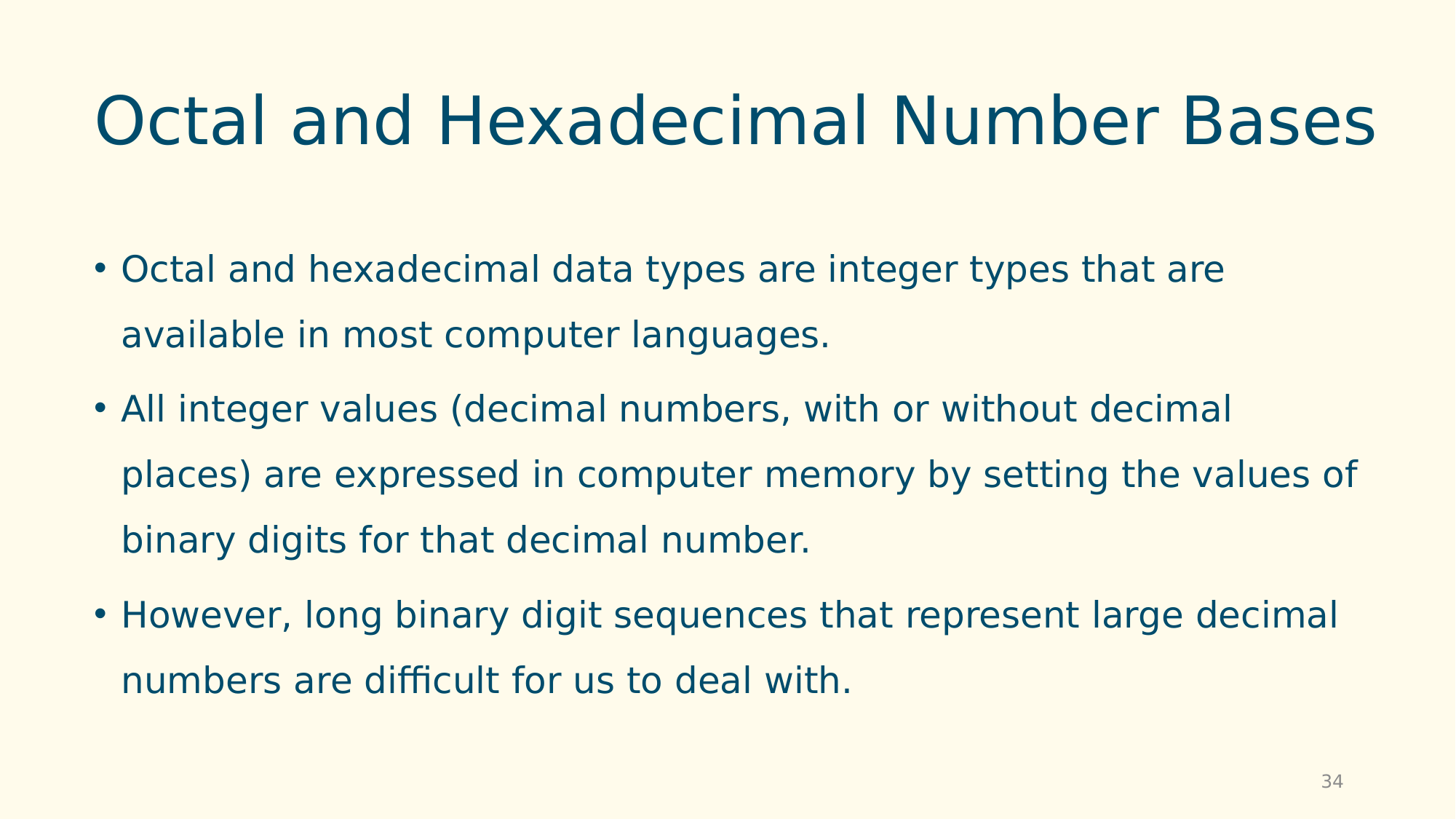

# Octal and Hexadecimal Number Bases
Octal and hexadecimal data types are integer types that are available in most computer languages.
All integer values (decimal numbers, with or without decimal places) are expressed in computer memory by setting the values of binary digits for that decimal number.
However, long binary digit sequences that represent large decimal numbers are difficult for us to deal with.
34